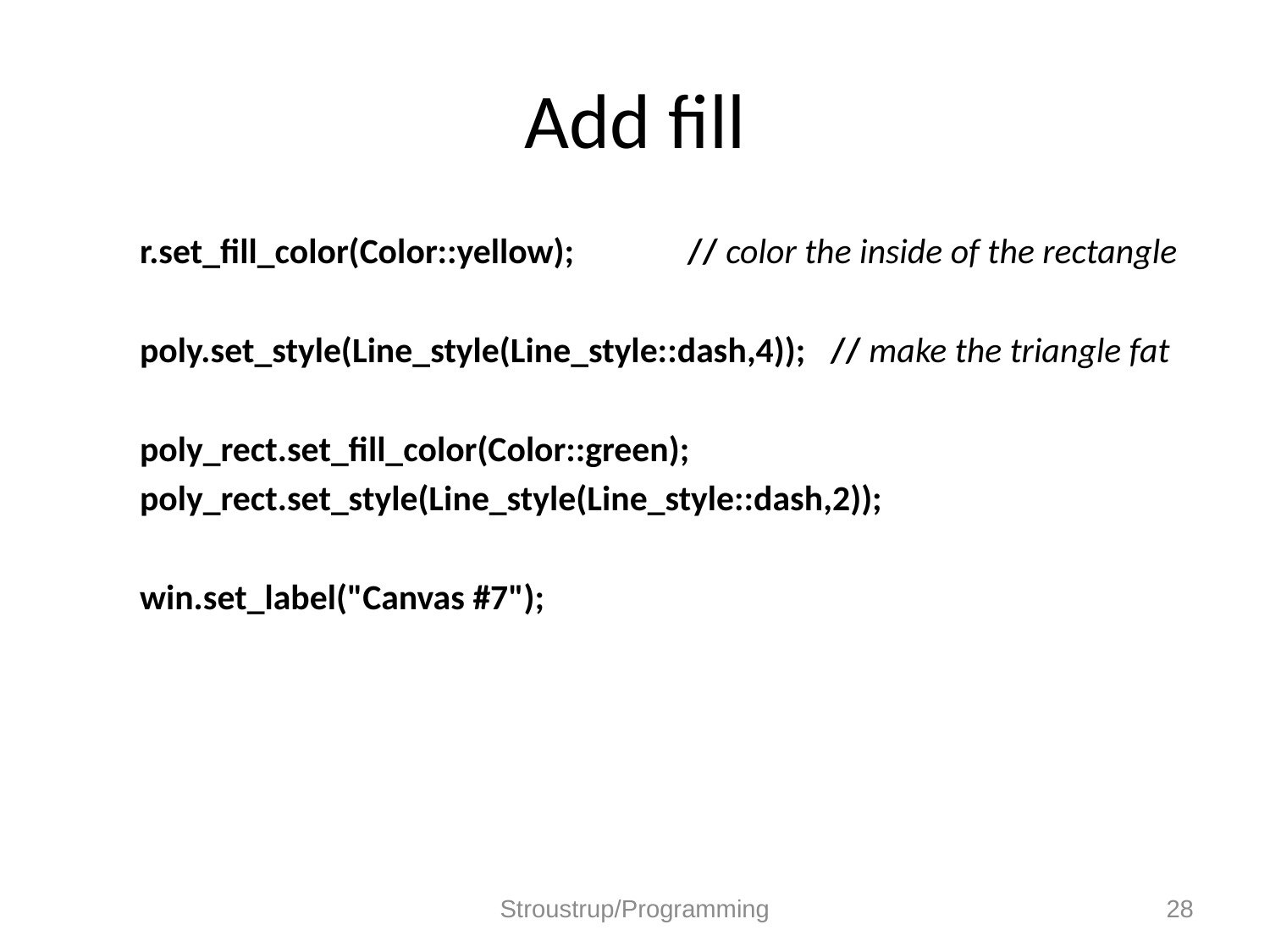

# Add fill
r.set_fill_color(Color::yellow);	// color the inside of the rectangle

poly.set_style(Line_style(Line_style::dash,4));	  // make the triangle fat

poly_rect.set_fill_color(Color::green);
poly_rect.set_style(Line_style(Line_style::dash,2));

win.set_label("Canvas #7");
Stroustrup/Programming
28